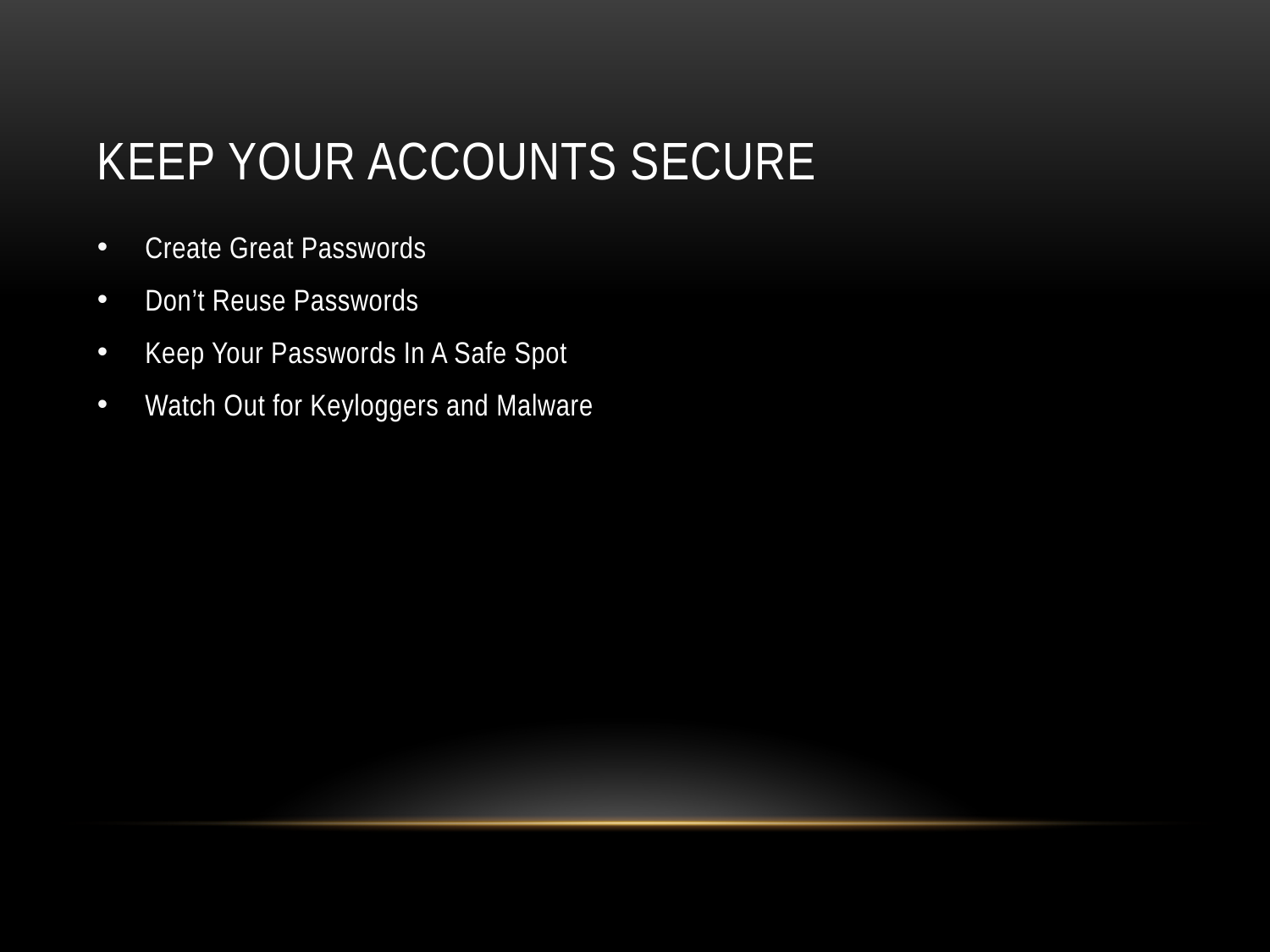

# Keep your accounts secure
Create Great Passwords
Don’t Reuse Passwords
Keep Your Passwords In A Safe Spot
Watch Out for Keyloggers and Malware